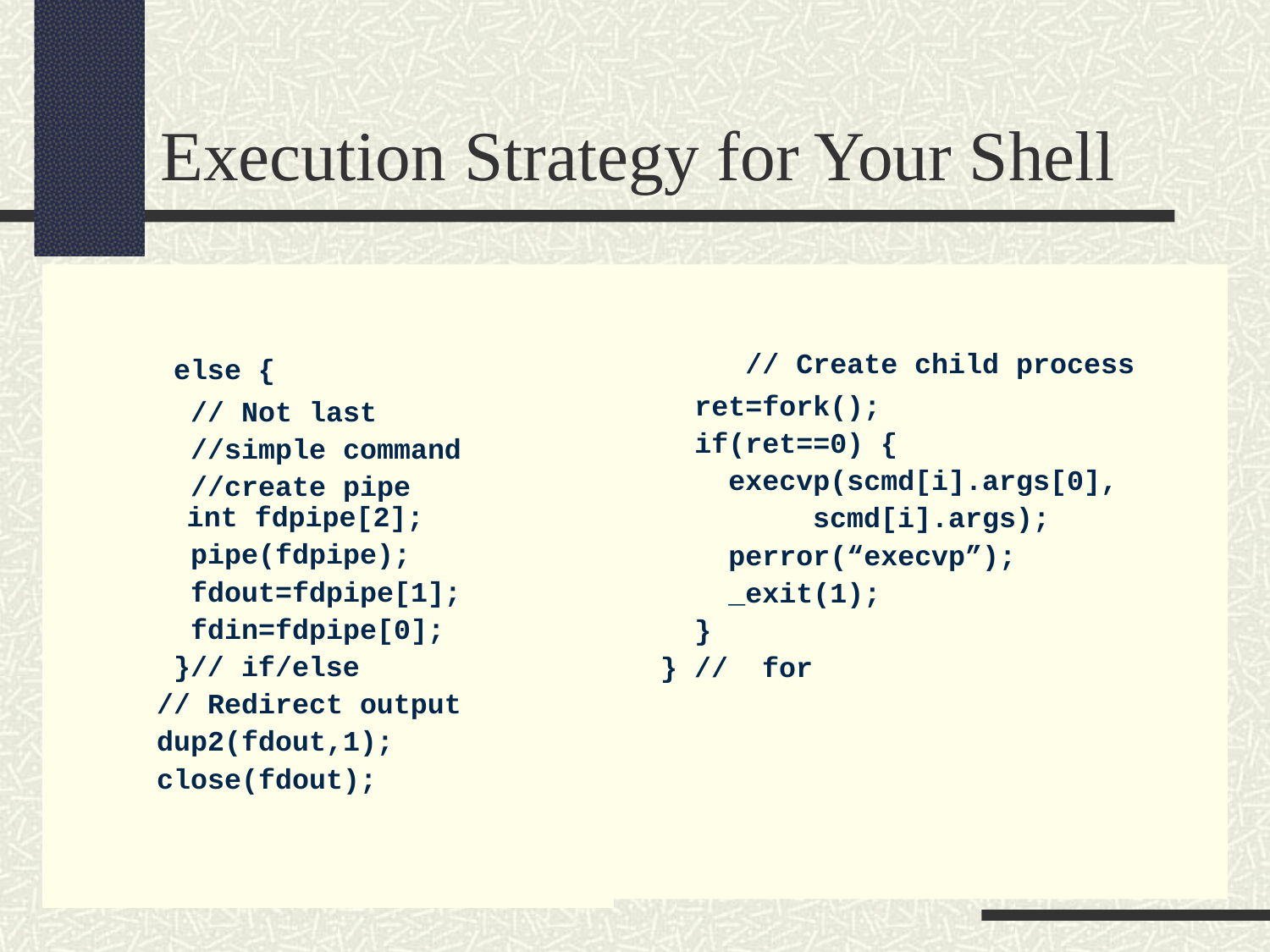

Execution Strategy for Your Shell

    else {
        // Not last
        //simple command
        //create pipe
     int fdpipe[2];
        pipe(fdpipe);
        fdout=fdpipe[1];
        fdin=fdpipe[0];
       }// if/else
      // Redirect output
      dup2(fdout,1);
      close(fdout);

    // Create child process
    ret=fork();
    if(ret==0) {
      execvp(scmd[i].args[0],
           scmd[i].args);
      perror(“execvp”);
      _exit(1);
    }
  } //  for